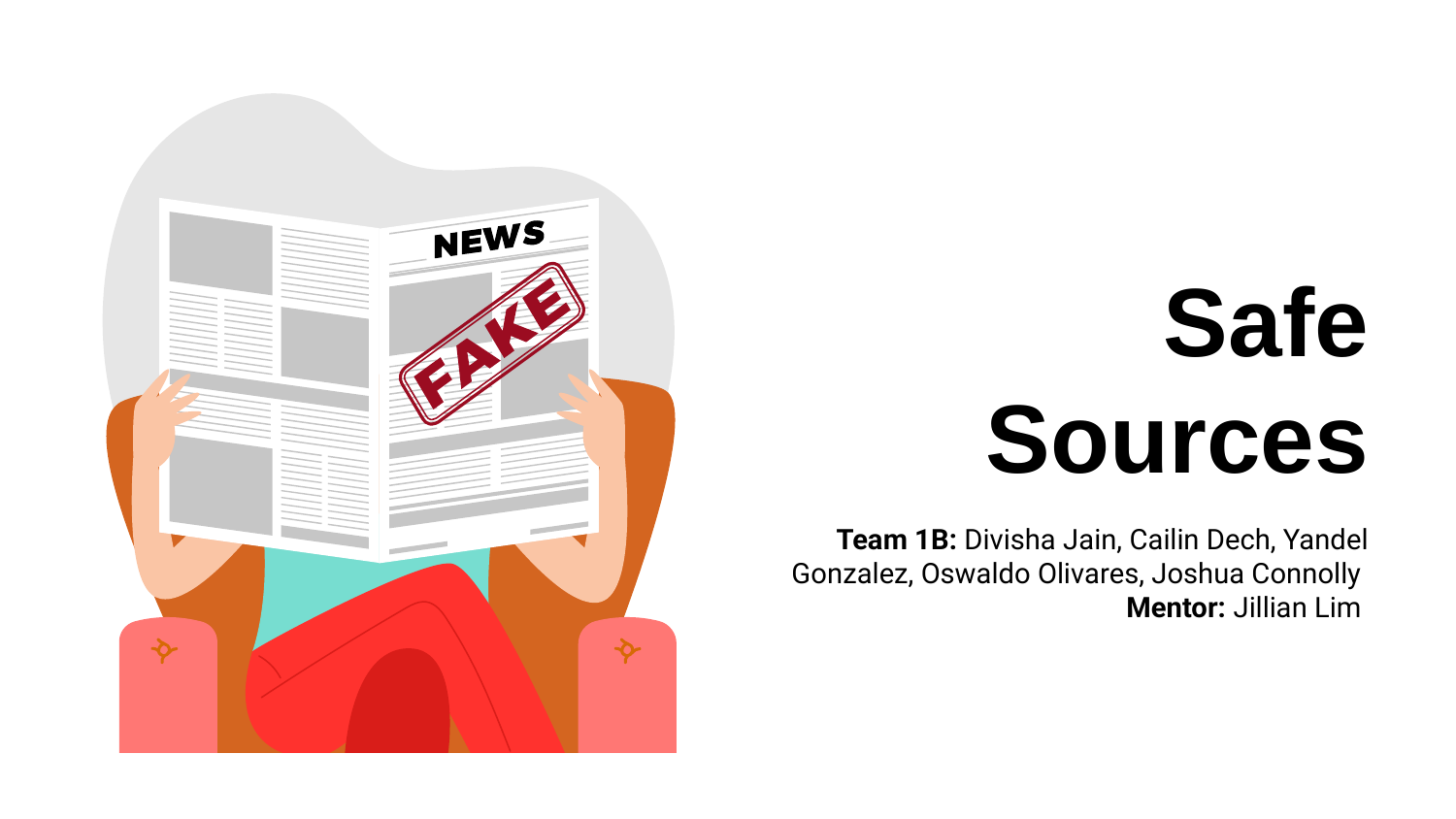

# Safe Sources
Team 1B: Divisha Jain, Cailin Dech, Yandel Gonzalez, Oswaldo Olivares, Joshua Connolly  Mentor: Jillian Lim